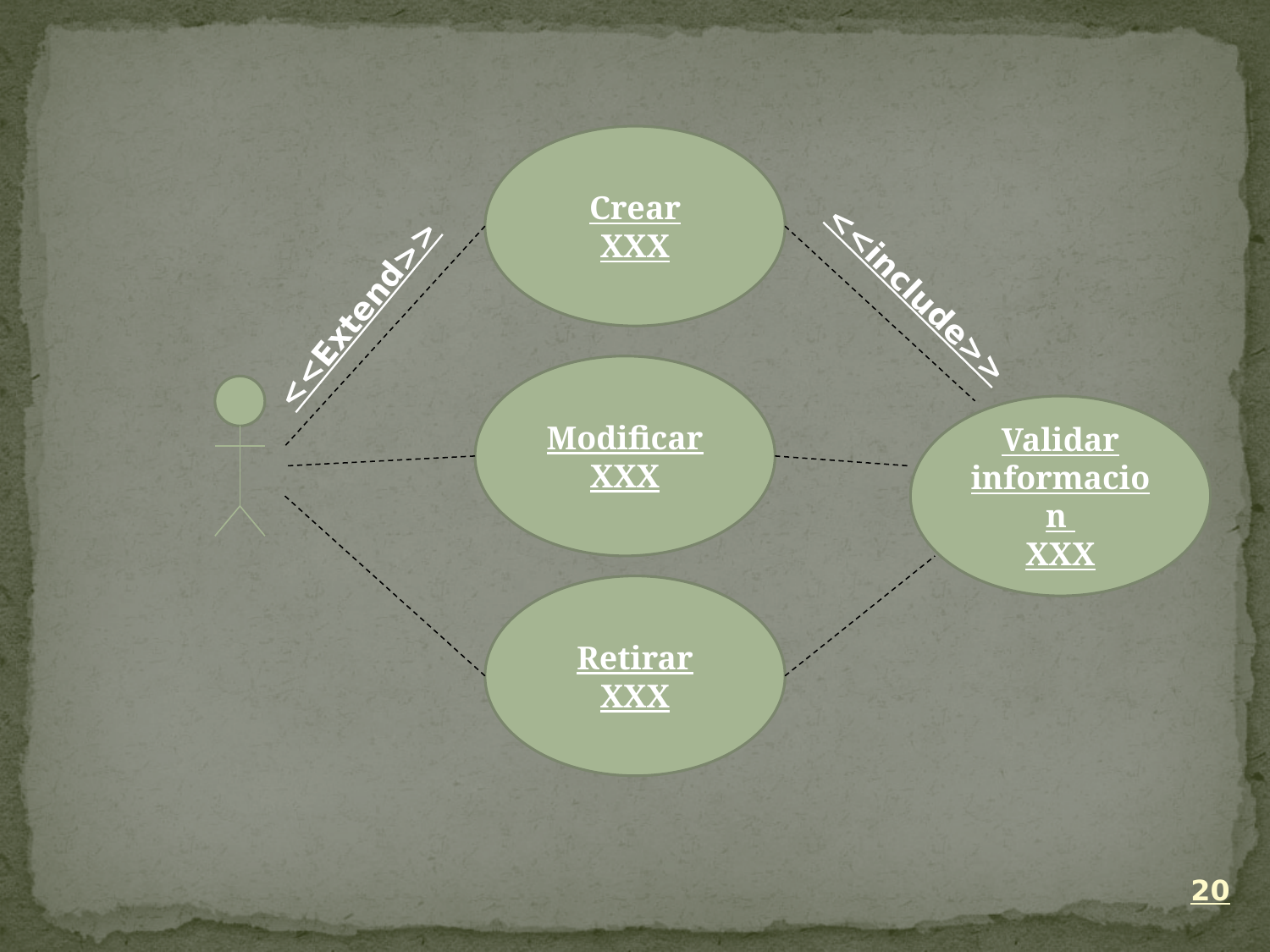

Crear
XXX
<<include>>
<<Extend>>
Modificar
XXX

Validar informacion
XXX
Retirar
XXX
20